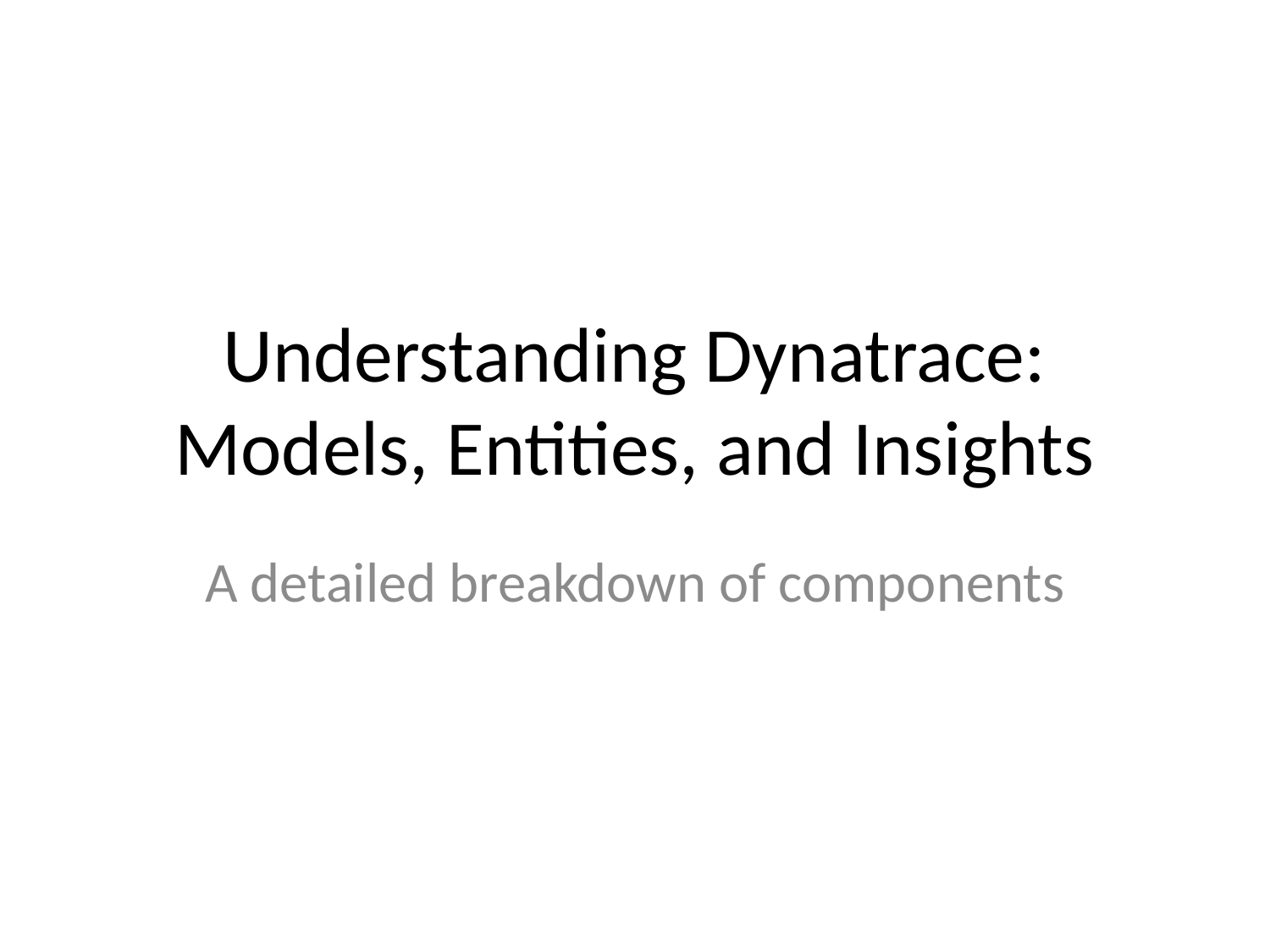

# Understanding Dynatrace: Models, Entities, and Insights
A detailed breakdown of components